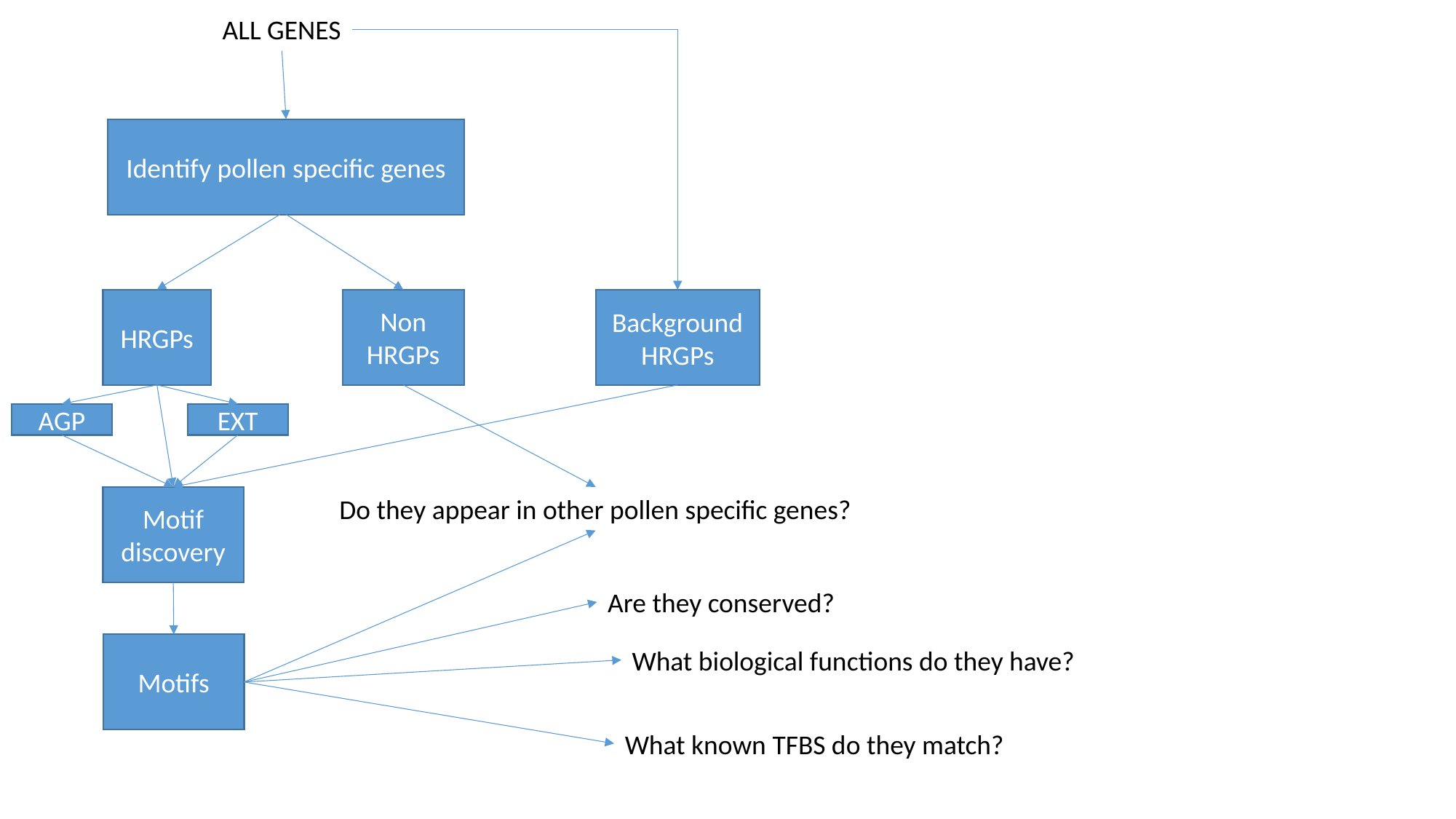

ALL GENES
Identify pollen specific genes
HRGPs
Non HRGPs
Background HRGPs
EXT
AGP
Motif discovery
Do they appear in other pollen specific genes?
Are they conserved?
Motifs
What biological functions do they have?
What known TFBS do they match?